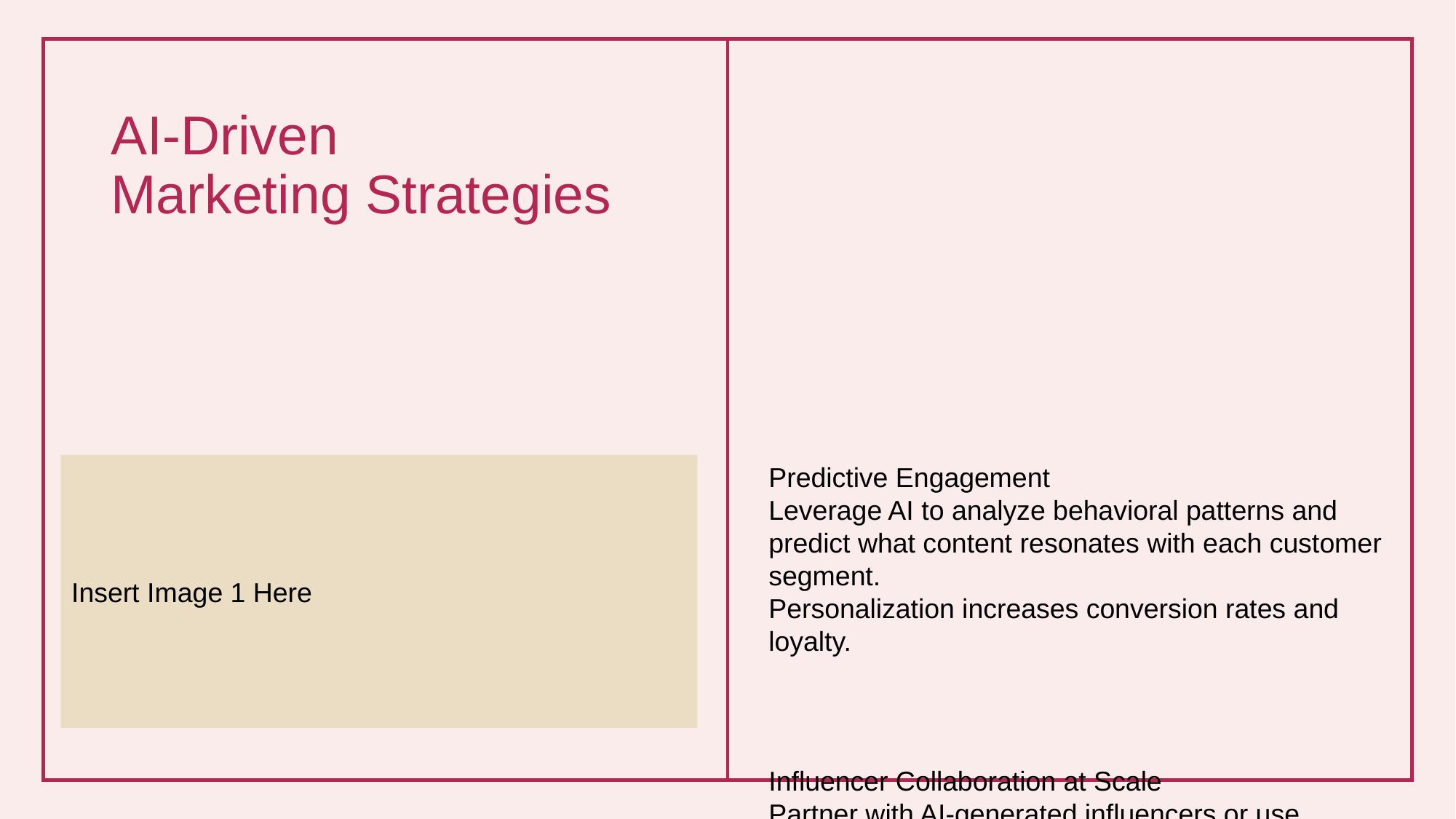

# AI-Driven Marketing Strategies
Insert Image 1 Here
Predictive Engagement
Leverage AI to analyze behavioral patterns and predict what content resonates with each customer segment.
Personalization increases conversion rates and loyalty.

Influencer Collaboration at Scale
Partner with AI-generated influencers or use sentiment analysis to find authentic voices that align with the brand.
This amplifies messaging in a data-informed, scalable way.